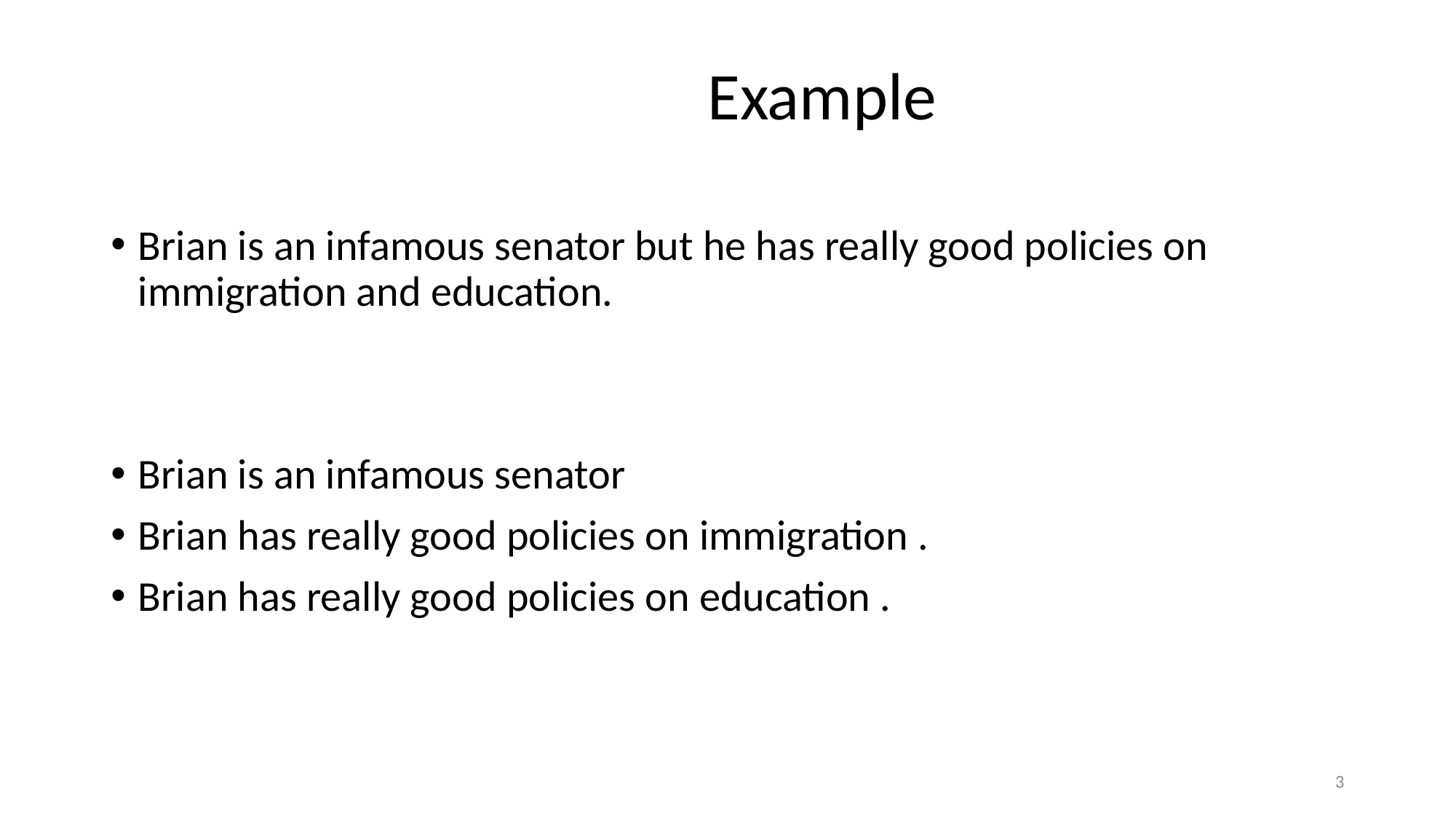

# Example
Brian is an infamous senator but he has really good policies on immigration and education.

Brian is an infamous senator
Brian has really good policies on immigration .
Brian has really good policies on education .
3